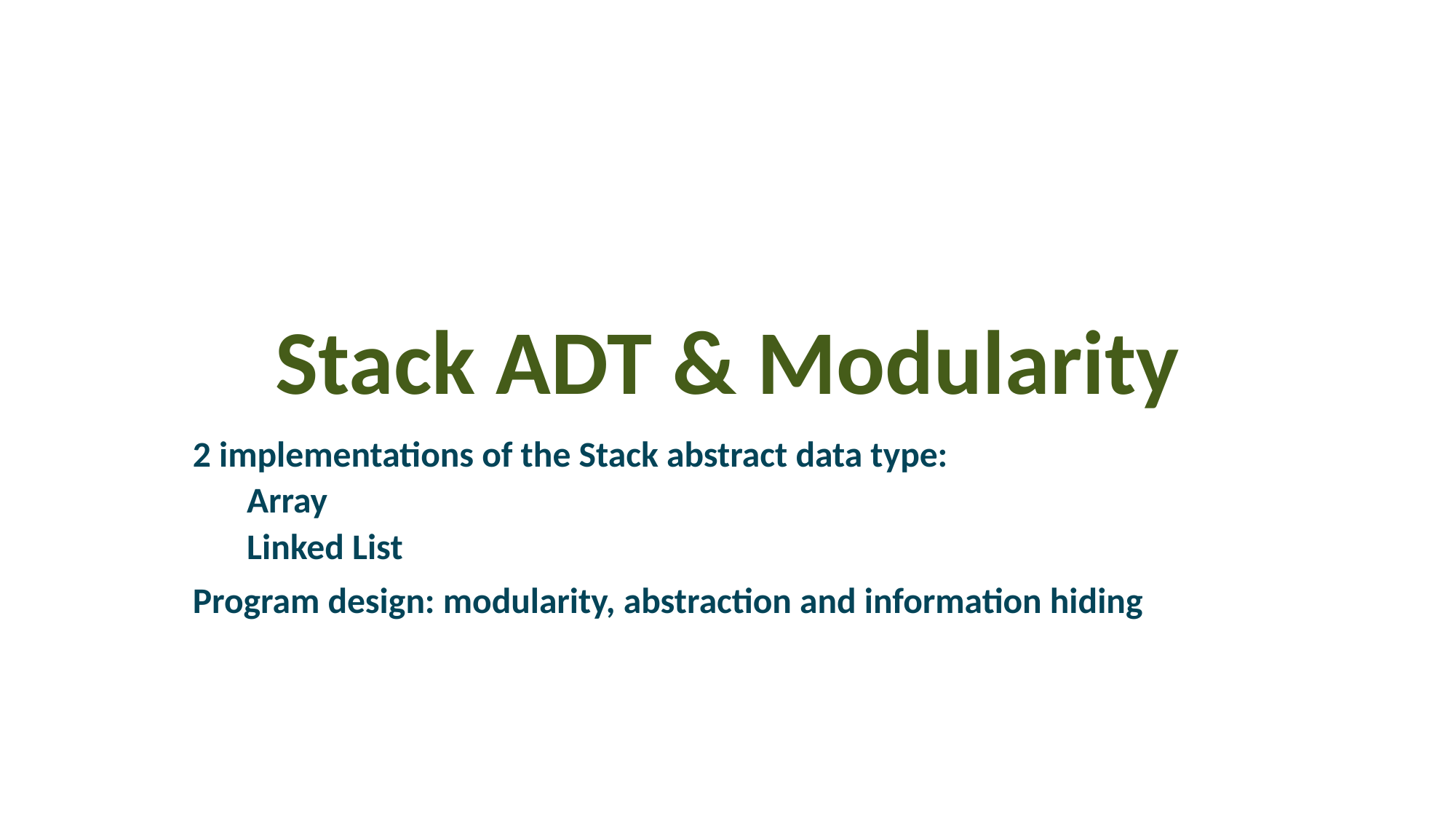

# Stack ADT & Modularity
2 implementations of the Stack abstract data type:
Array
Linked List
Program design: modularity, abstraction and information hiding